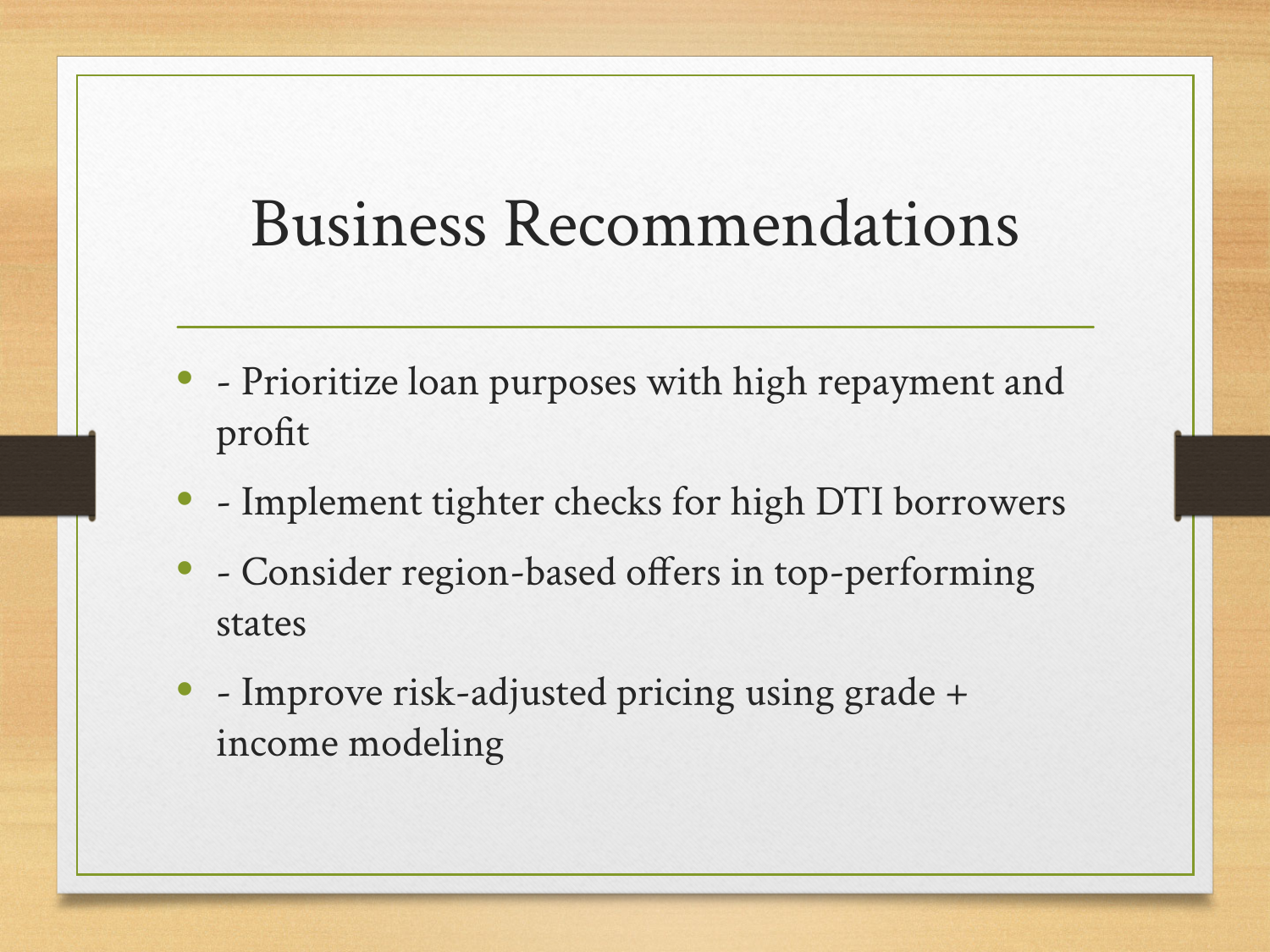

# Business Recommendations
- Prioritize loan purposes with high repayment and profit
- Implement tighter checks for high DTI borrowers
- Consider region-based offers in top-performing states
- Improve risk-adjusted pricing using grade + income modeling